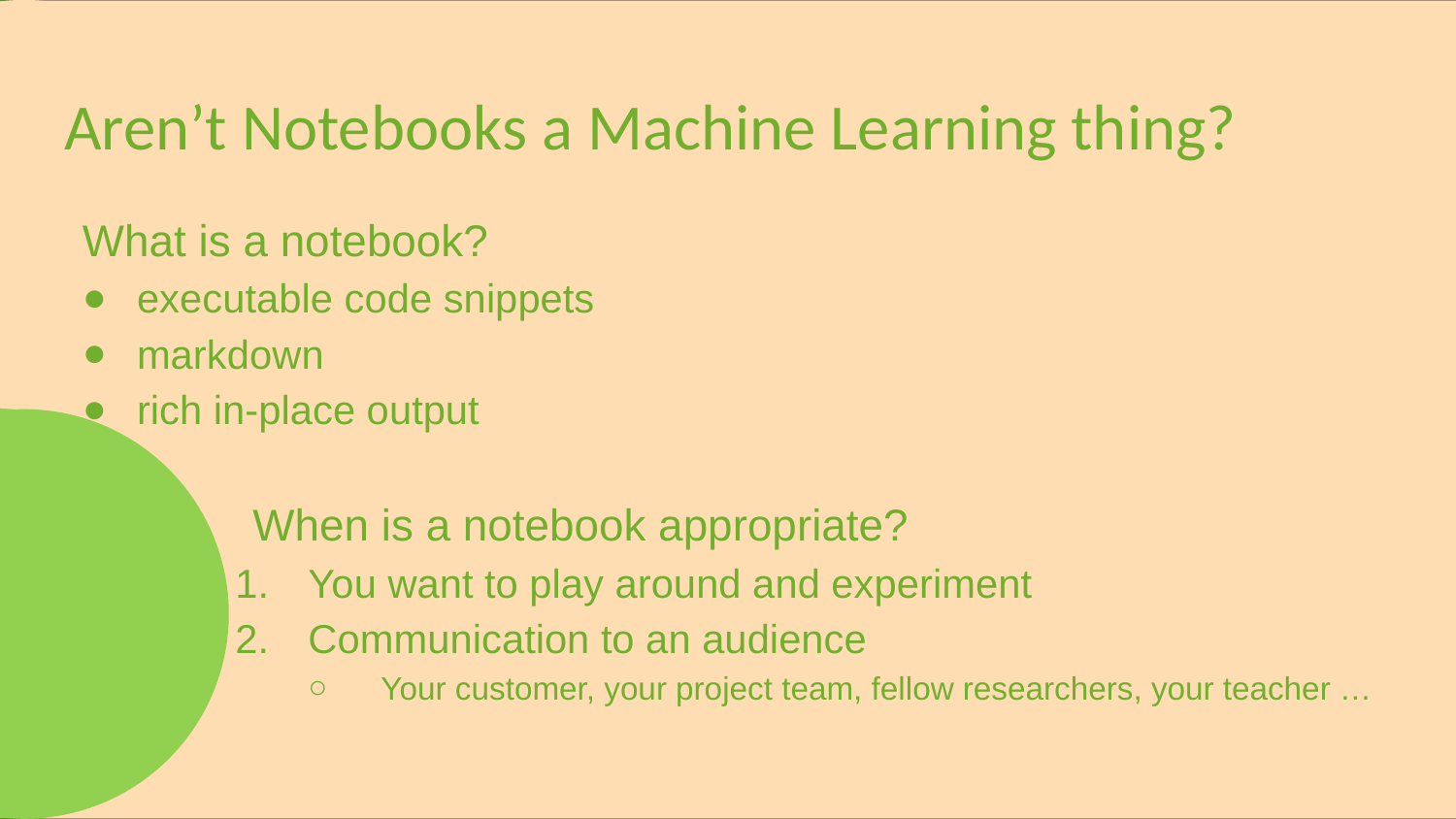

# Aren’t Notebooks a Machine Learning thing?
What is a notebook?
executable code snippets
markdown
rich in-place output

	  When is a notebook appropriate?
You want to play around and experiment
Communication to an audience
Your customer, your project team, fellow researchers, your teacher …